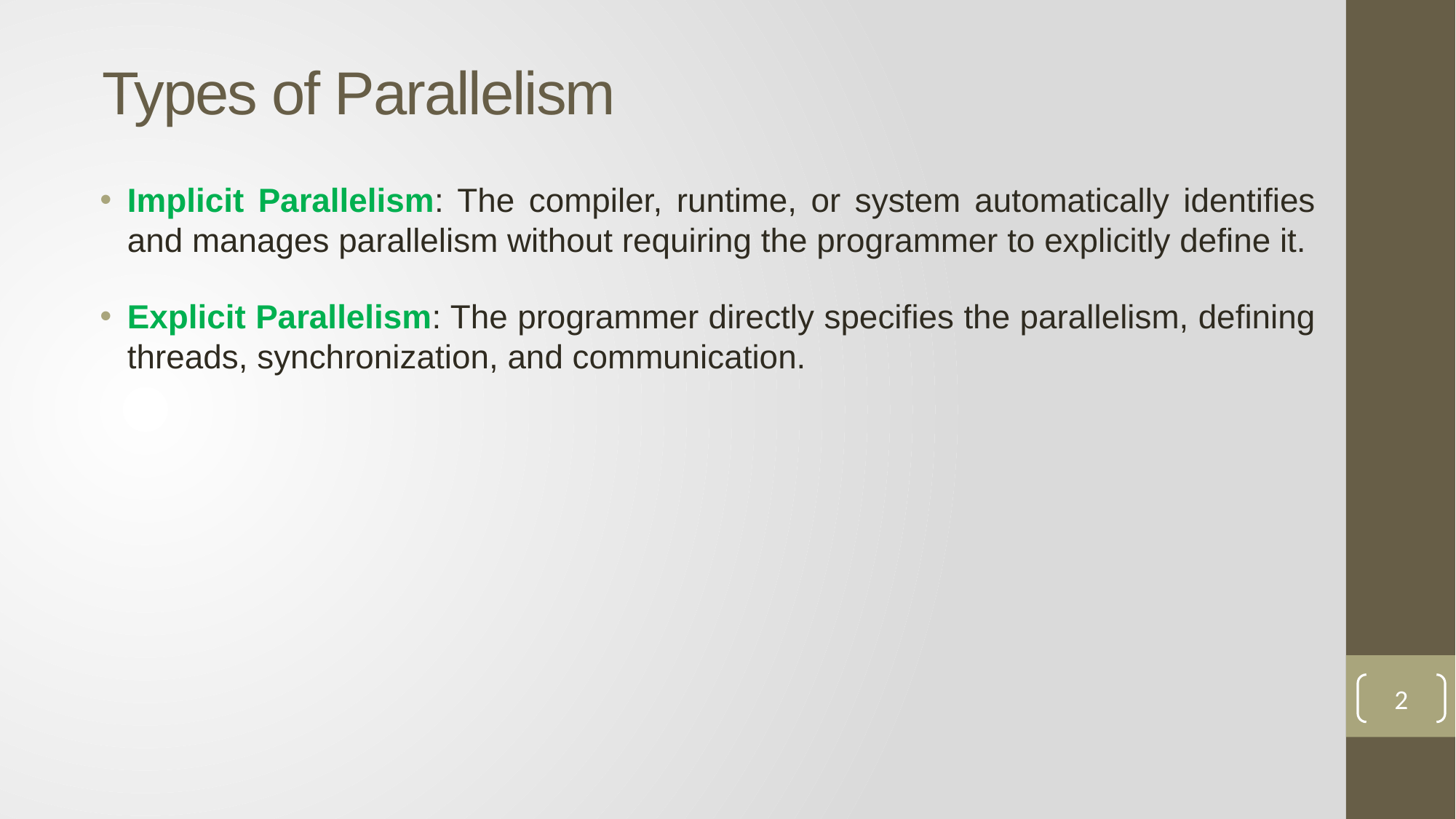

# Types of Parallelism
Implicit Parallelism: The compiler, runtime, or system automatically identifies and manages parallelism without requiring the programmer to explicitly define it.

Explicit Parallelism: The programmer directly specifies the parallelism, defining threads, synchronization, and communication.

2